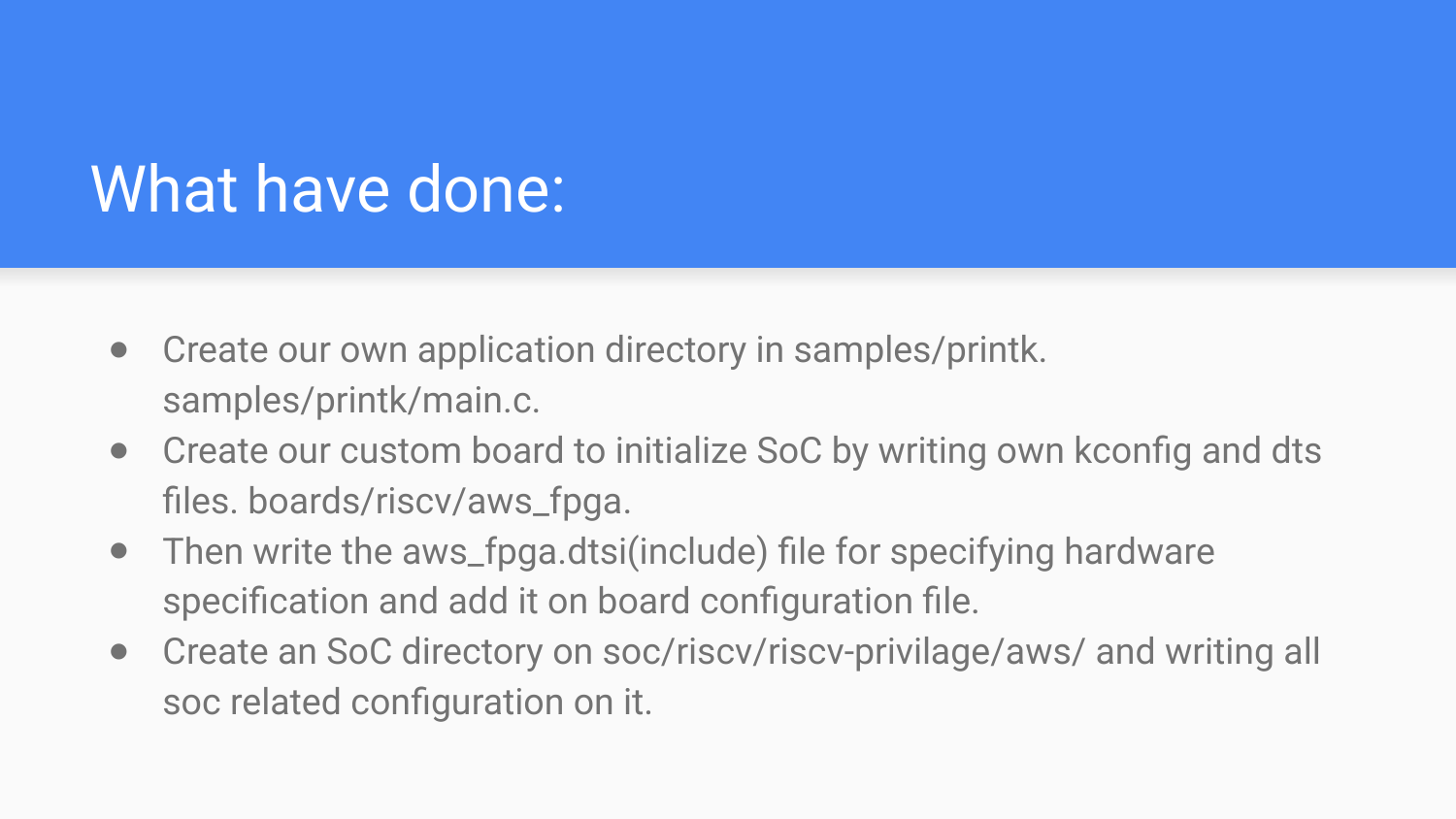

# What have done:
Create our own application directory in samples/printk. samples/printk/main.c.
Create our custom board to initialize SoC by writing own kconfig and dts files. boards/riscv/aws_fpga.
Then write the aws_fpga.dtsi(include) file for specifying hardware specification and add it on board configuration file.
Create an SoC directory on soc/riscv/riscv-privilage/aws/ and writing all soc related configuration on it.